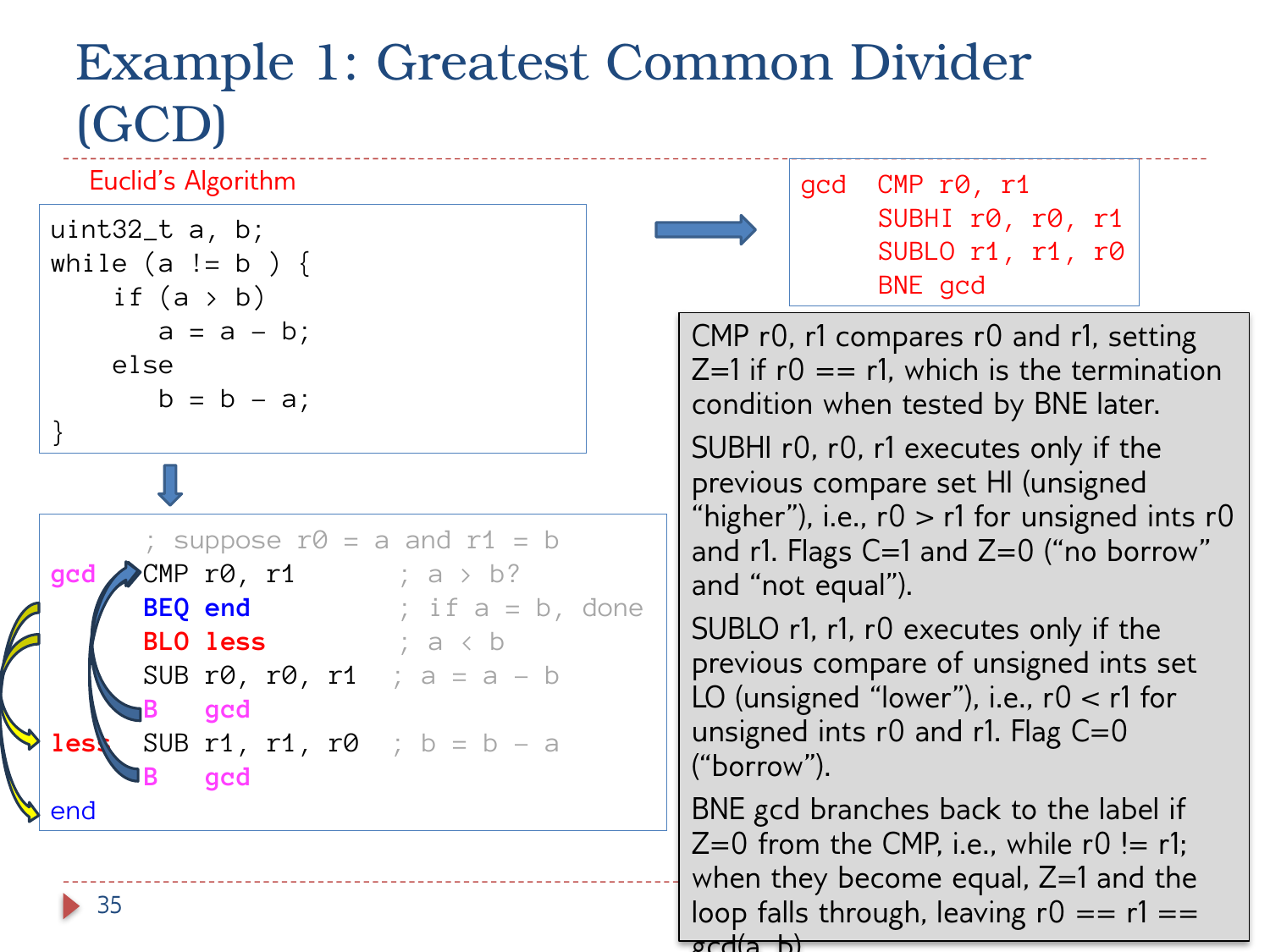

# Example 1: Greatest Common Divider (GCD)
Euclid’s Algorithm
gcd  CMP r0, r1
     SUBHI r0, r0, r1
     SUBLO r1, r1, r0
     BNE gcd

uint32_t a, b;
while (a != b ) {
    if (a > b)
       a = a – b;
    else
       b = b – a;
}
CMP r0, r1 compares r0 and r1, setting Z=1 if r0 == r1, which is the termination condition when tested by BNE later.
SUBHI r0, r0, r1 executes only if the previous compare set HI (unsigned “higher”), i.e., r0 > r1 for unsigned ints r0 and r1. Flags C=1 and Z=0 (“no borrow” and “not equal”).
SUBLO r1, r1, r0 executes only if the previous compare of unsigned ints set LO (unsigned “lower”), i.e., r0 < r1 for unsigned ints r0 and r1. Flag C=0 (“borrow”).
BNE gcd branches back to the label if Z=0 from the CMP, i.e., while r0 != r1; when they become equal, Z=1 and the loop falls through, leaving r0 == r1 == gcd(a, b).

      ; suppose r0 = a and r1 = b
gcd   CMP r0, r1	      ; a > b?
      BEQ end	      ; if a = b, done
      BLO less	      ; a < b
      SUB r0, r0, r1  ; a = a – b
      B   gcd
less  SUB r1, r1, r0  ; b = b – a
      B   gcd
end

35